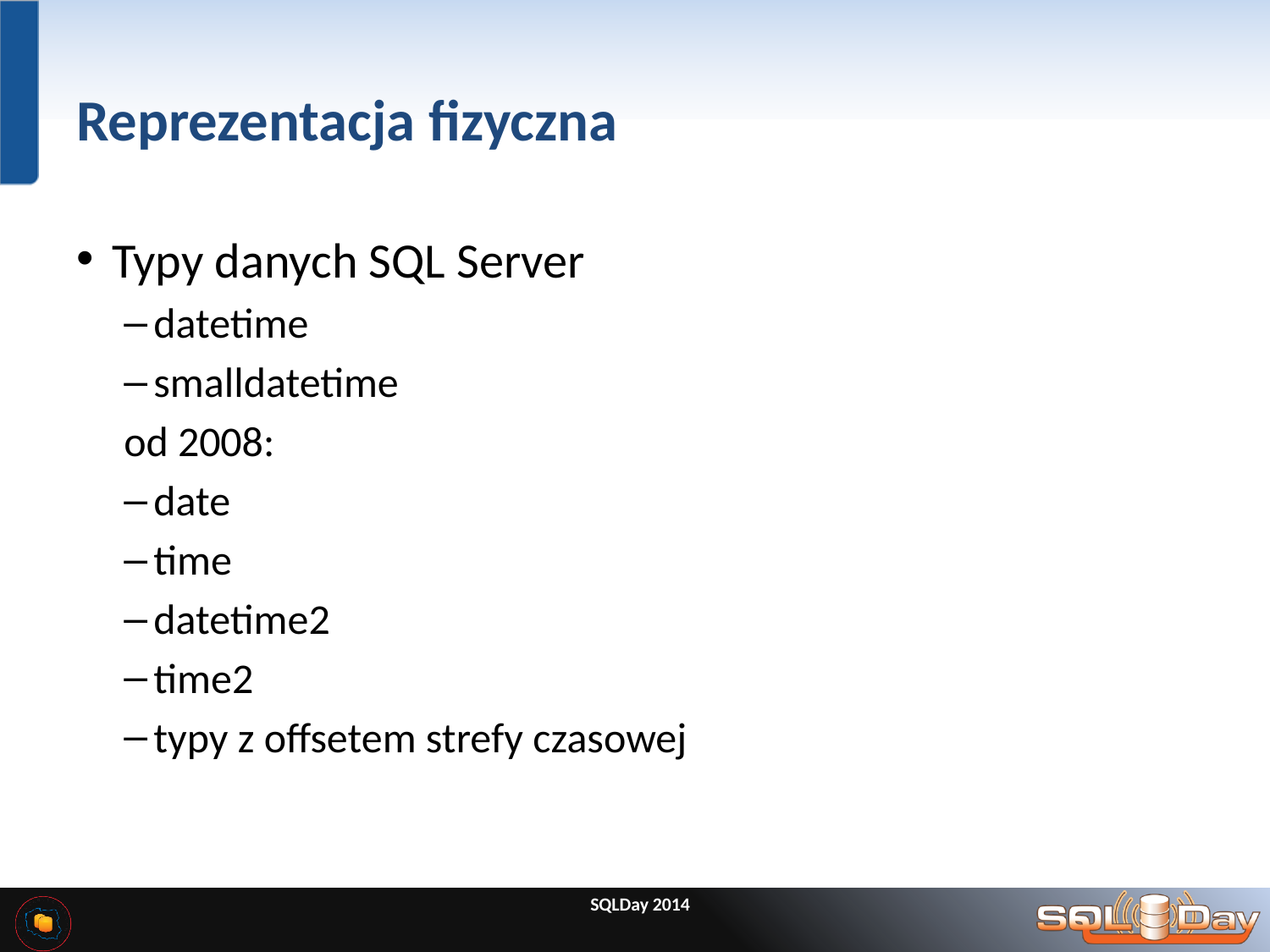

# Reprezentacja fizyczna
Typy danych SQL Server
datetime
smalldatetime
od 2008:
date
time
datetime2
time2
typy z offsetem strefy czasowej
SQLDay 2014